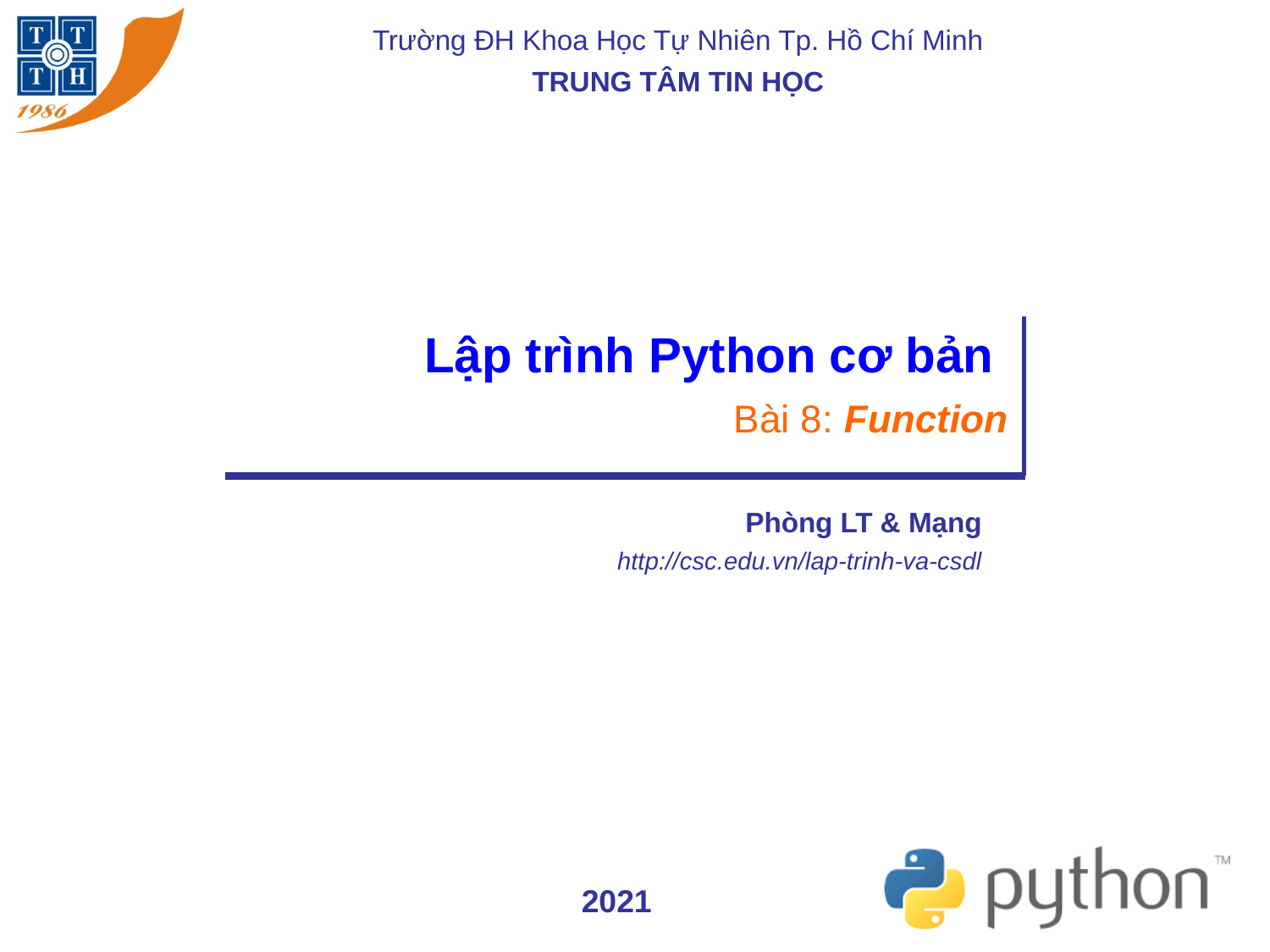

# Lập trình Python cơ bản Bài 8: Function
Phòng LT & Mạng
http://csc.edu.vn/lap-trinh-va-csdl